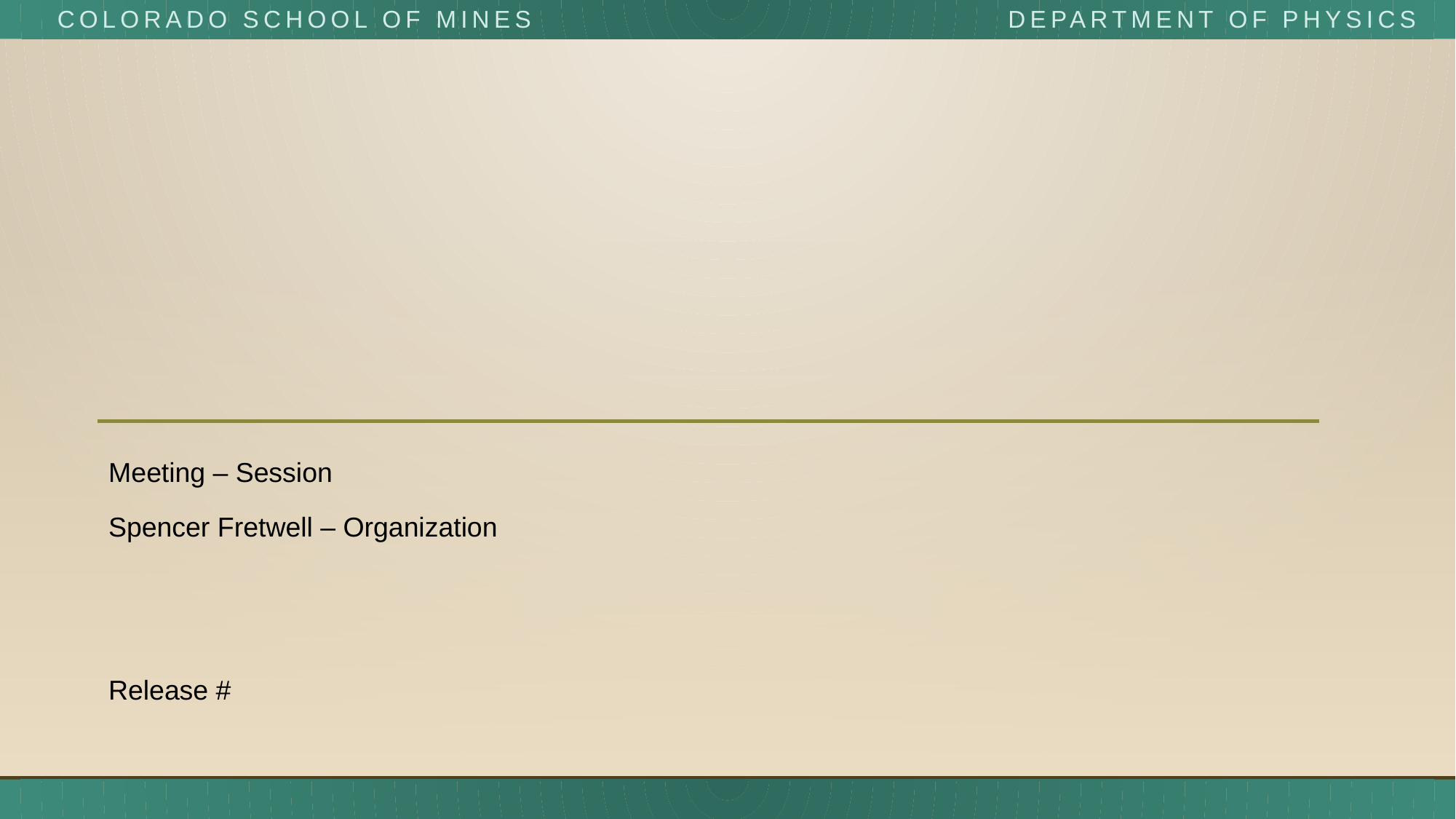

#
Meeting – Session
Spencer Fretwell – Organization

Release #